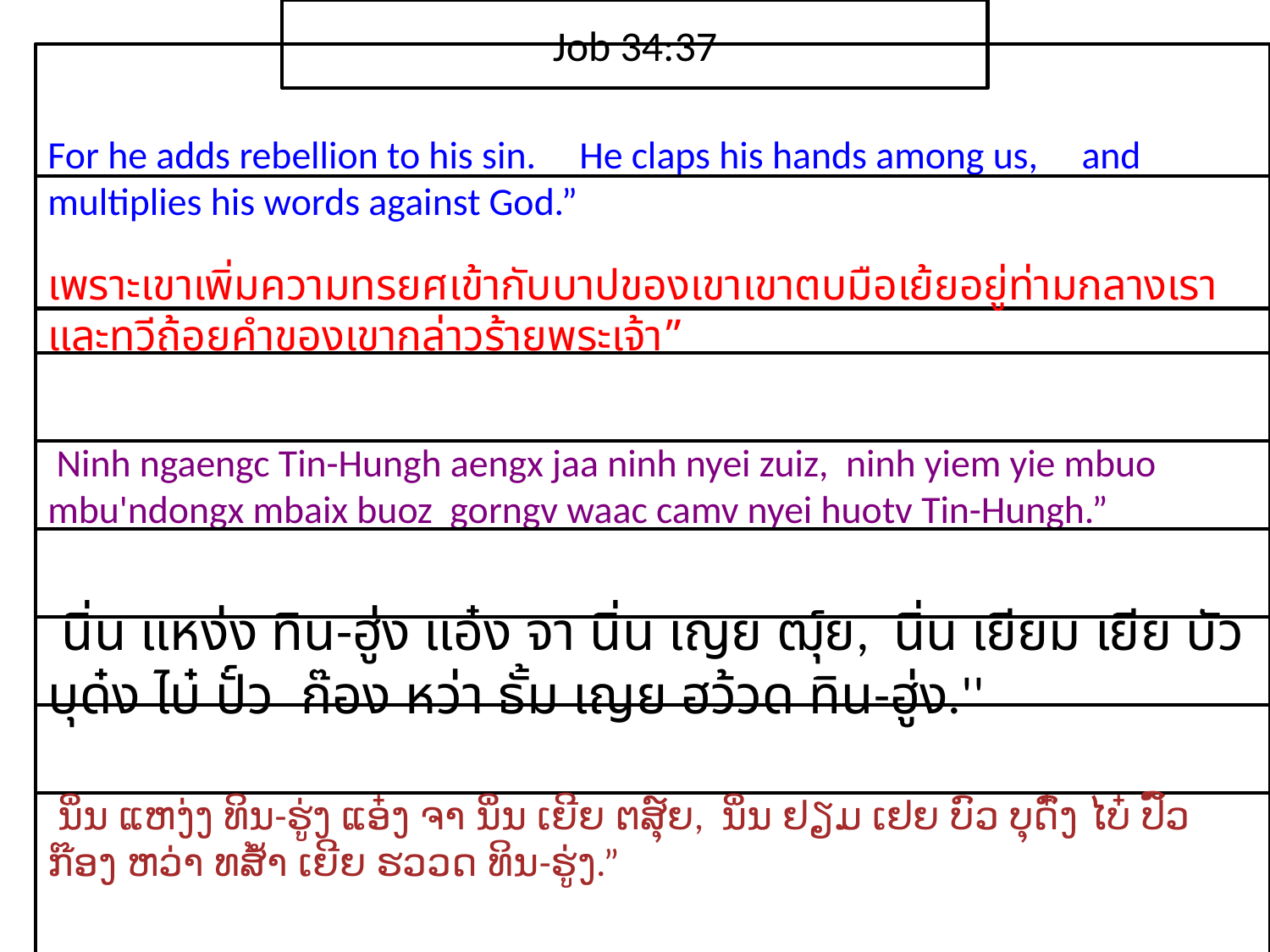

Job 34:37
For he adds rebellion to his sin.     He claps his hands among us,     and multiplies his words against God.”
เพราะ​เขา​เพิ่ม​ความ​ทรยศ​เข้า​กับ​บาป​ของ​เขาเขา​ตบ​มือ​เย้ย​อยู่​ท่ามกลาง​เราและ​ทวี​ถ้อยคำ​ของ​เขา​กล่าว​ร้าย​พระ​เจ้า”
 Ninh ngaengc Tin-Hungh aengx jaa ninh nyei zuiz,  ninh yiem yie mbuo mbu'ndongx mbaix buoz  gorngv waac camv nyei huotv Tin-Hungh.”
 นิ่น แหง่ง ทิน-ฮู่ง แอ๋ง จา นิ่น เญย ฒุ์ย,  นิ่น เยียม เยีย บัว บุด๋ง ไบ๋ ปั์ว  ก๊อง หว่า ธั้ม เญย ฮว้วด ทิน-ฮู่ง.''
 ນິ່ນ ແຫງ່ງ ທິນ-ຮູ່ງ ແອ໋ງ ຈາ ນິ່ນ ເຍີຍ ຕສຸ໌ຍ,  ນິ່ນ ຢຽມ ເຢຍ ບົວ ບຸດົ໋ງ ໄບ໋ ປົ໌ວ  ກ໊ອງ ຫວ່າ ທສ້ຳ ເຍີຍ ຮວວດ ທິນ-ຮູ່ງ.”